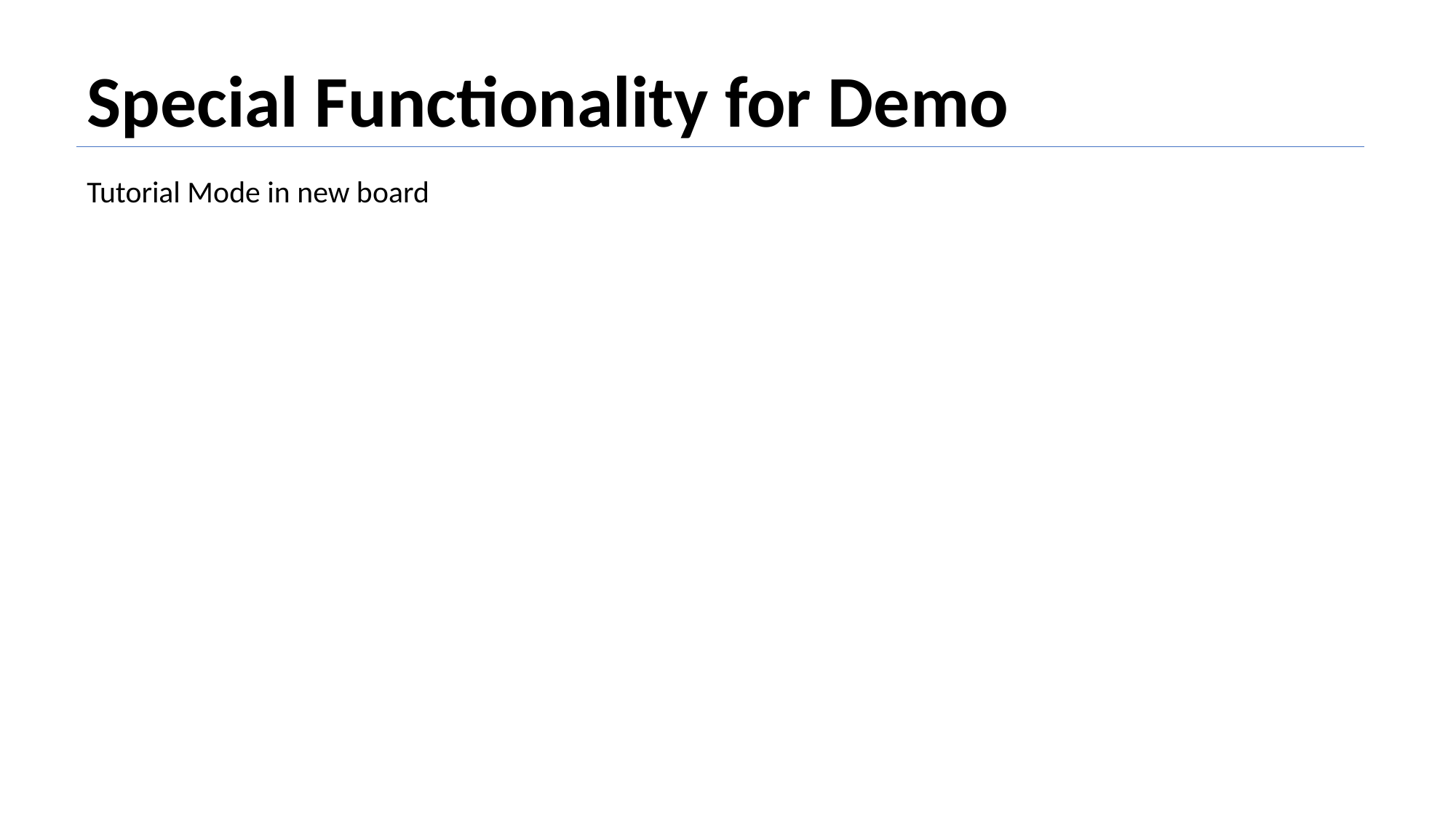

Special Functionality for Demo
Tutorial Mode in new board